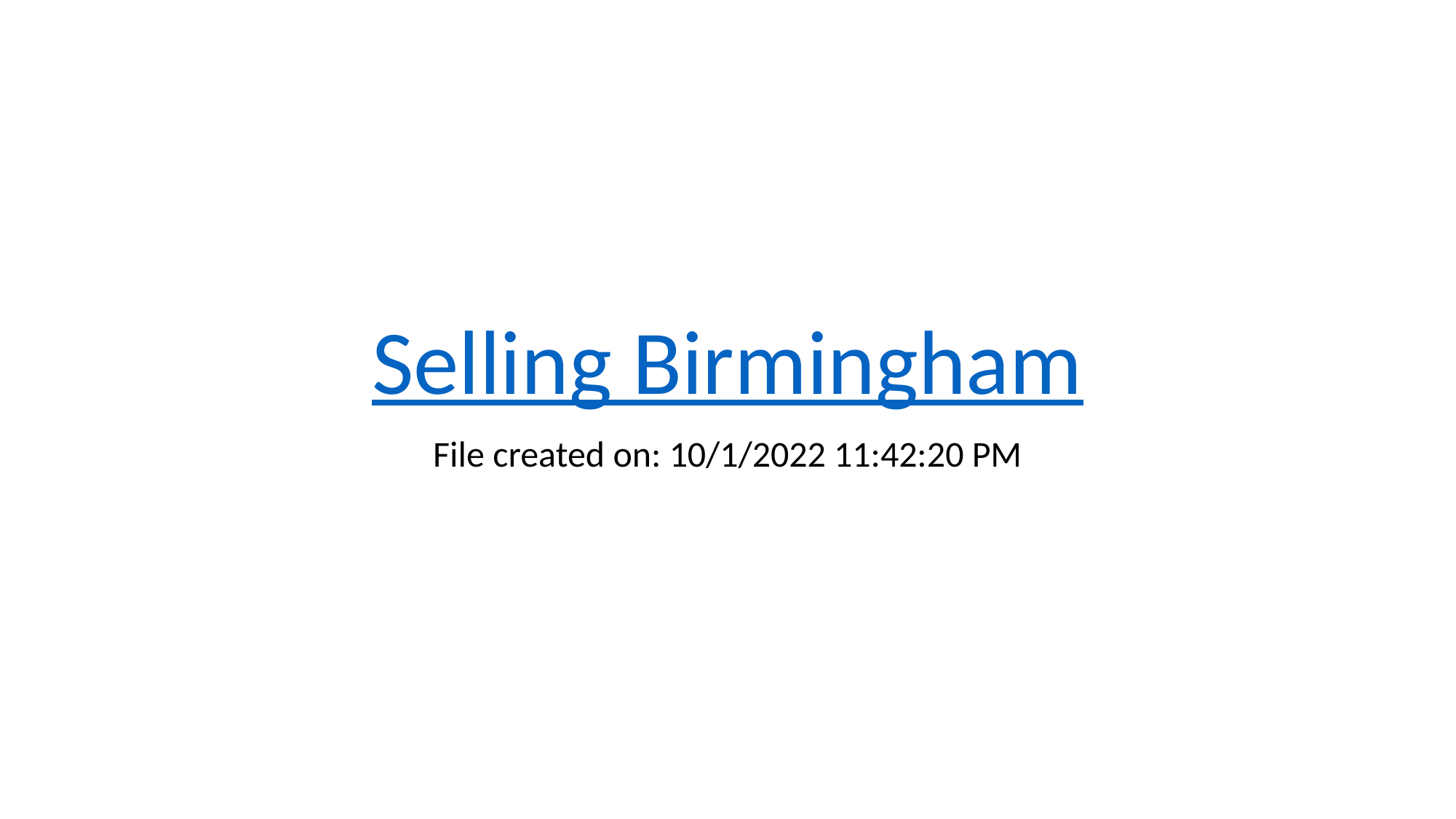

# Selling Birmingham
File created on: 10/1/2022 11:42:20 PM